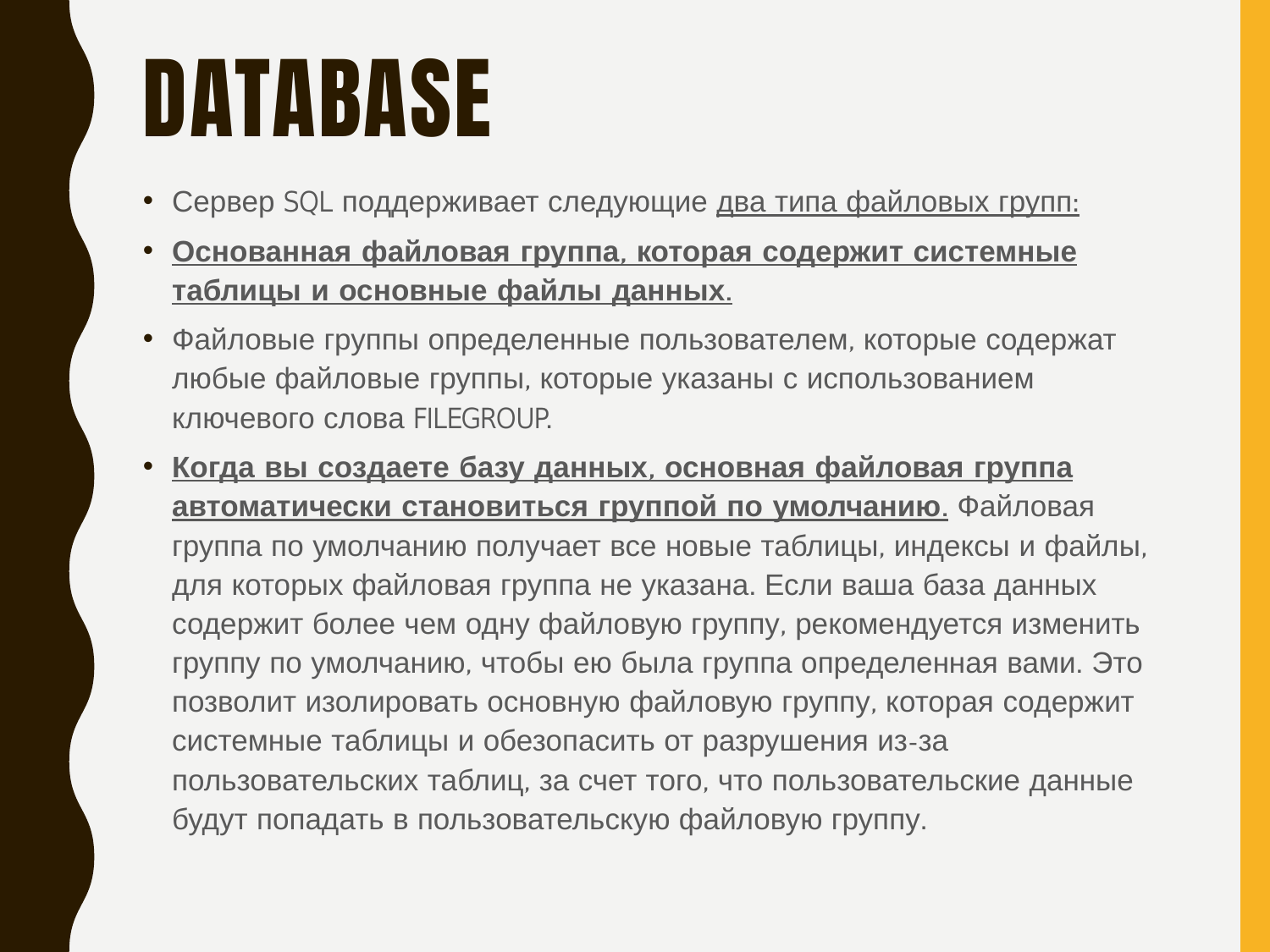

# DATABASE
Сервер SQL поддерживает следующие два типа файловых групп:
Основанная файловая группа, которая содержит системные таблицы и основные файлы данных.
Файловые группы определенные пользователем, которые содержат любые файловые группы, которые указаны с использованием ключевого слова FILEGROUP.
Когда вы создаете базу данных, основная файловая группа автоматически становиться группой по умолчанию. Файловая группа по умолчанию получает все новые таблицы, индексы и файлы, для которых файловая группа не указана. Если ваша база данных содержит более чем одну файловую группу, рекомендуется изменить группу по умолчанию, чтобы ею была группа определенная вами. Это позволит изолировать основную файловую группу, которая содержит системные таблицы и обезопасить от разрушения из-за пользовательских таблиц, за счет того, что пользовательские данные будут попадать в пользовательскую файловую группу.